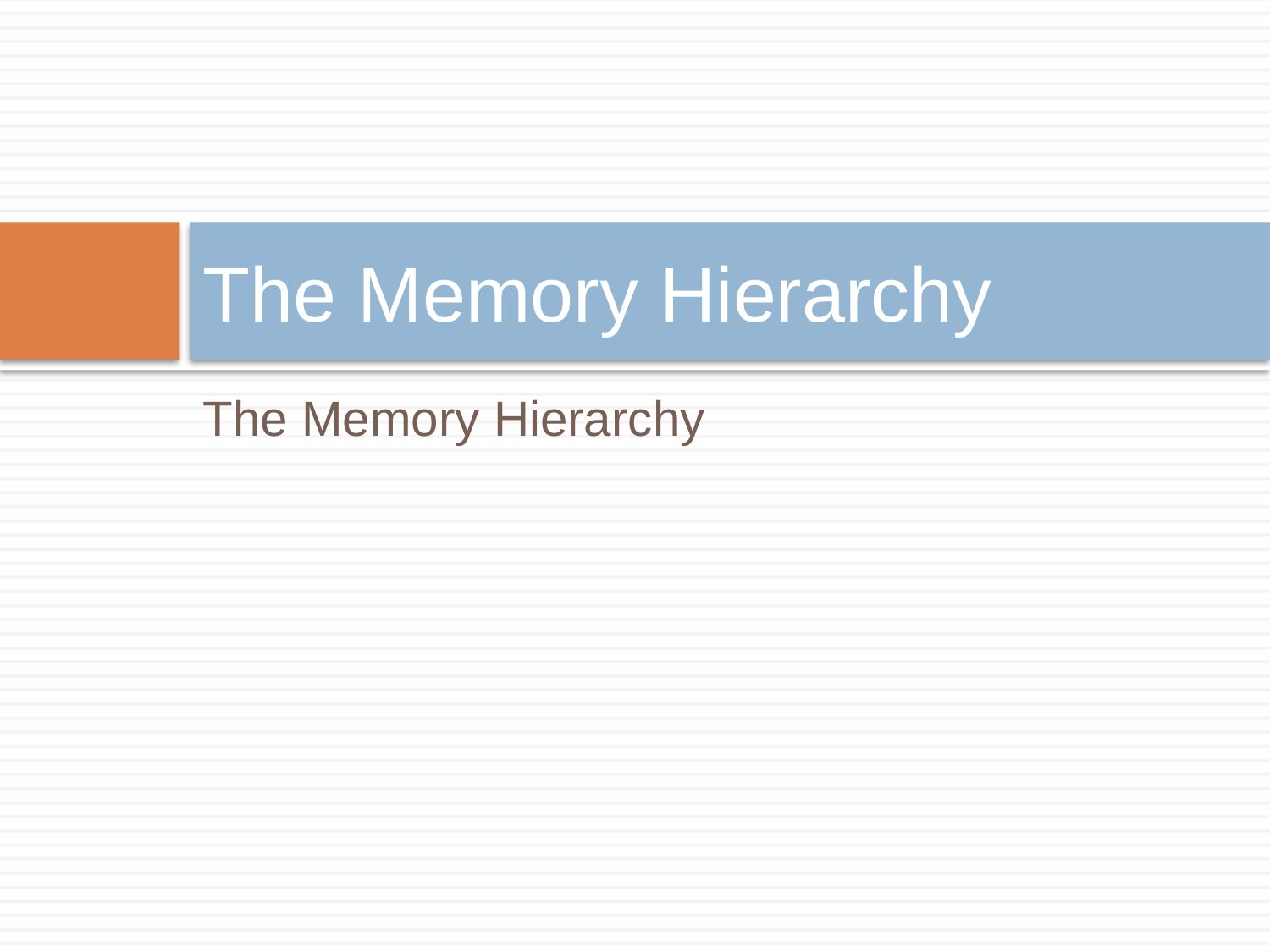

# The Memory Hierarchy
The Memory Hierarchy